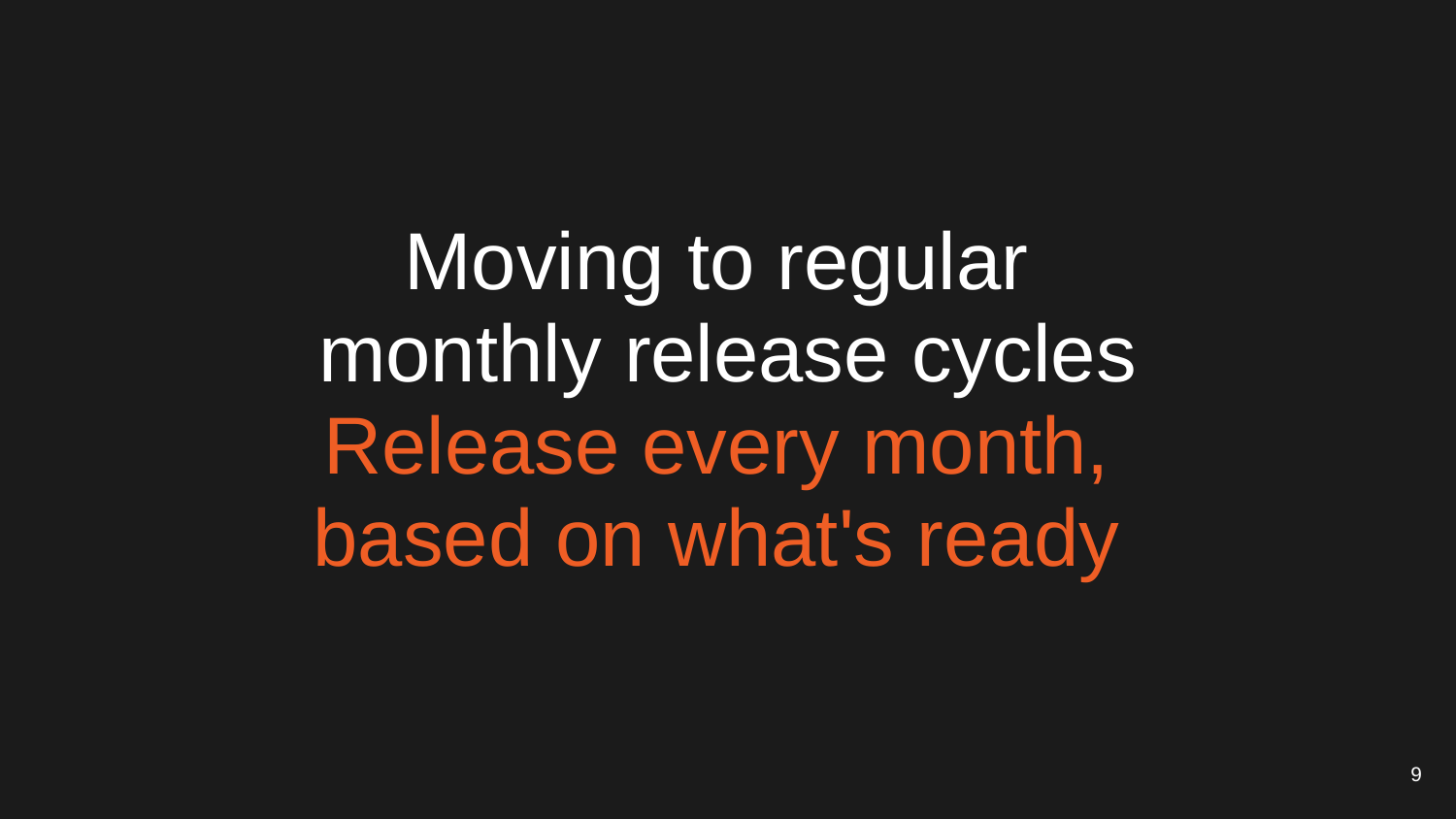

# Moving to regular monthly release cycles
Release every month,
based on what's ready
9